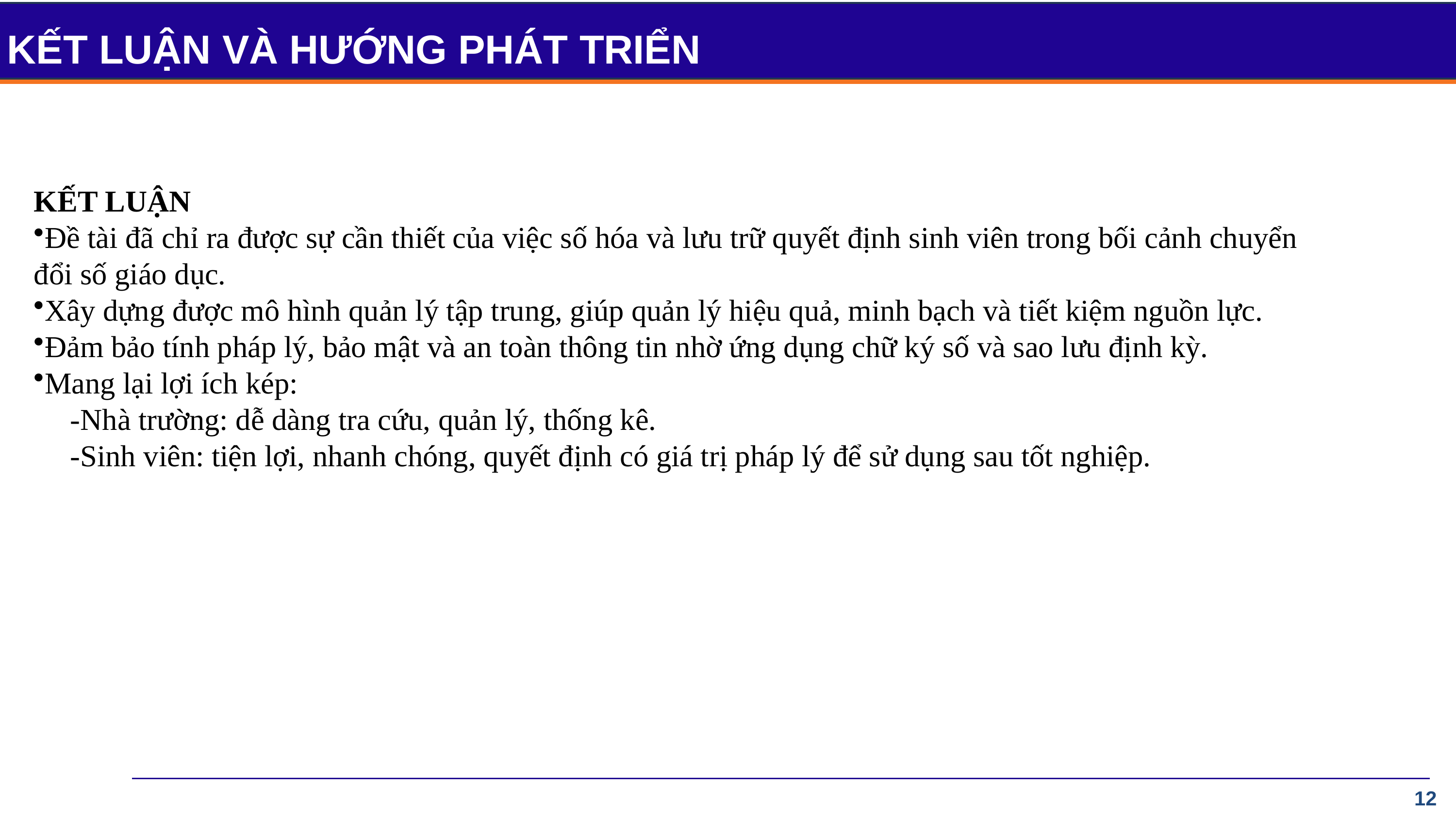

CÔNG TÁC ĐÁNH GIÁ THỰC TẬP
KẾT LUẬN VÀ HƯỚNG PHÁT TRIỂN
KẾT LUẬN
Đề tài đã chỉ ra được sự cần thiết của việc số hóa và lưu trữ quyết định sinh viên trong bối cảnh chuyển đổi số giáo dục.
Xây dựng được mô hình quản lý tập trung, giúp quản lý hiệu quả, minh bạch và tiết kiệm nguồn lực.
Đảm bảo tính pháp lý, bảo mật và an toàn thông tin nhờ ứng dụng chữ ký số và sao lưu định kỳ.
Mang lại lợi ích kép:
-Nhà trường: dễ dàng tra cứu, quản lý, thống kê.
-Sinh viên: tiện lợi, nhanh chóng, quyết định có giá trị pháp lý để sử dụng sau tốt nghiệp.

12